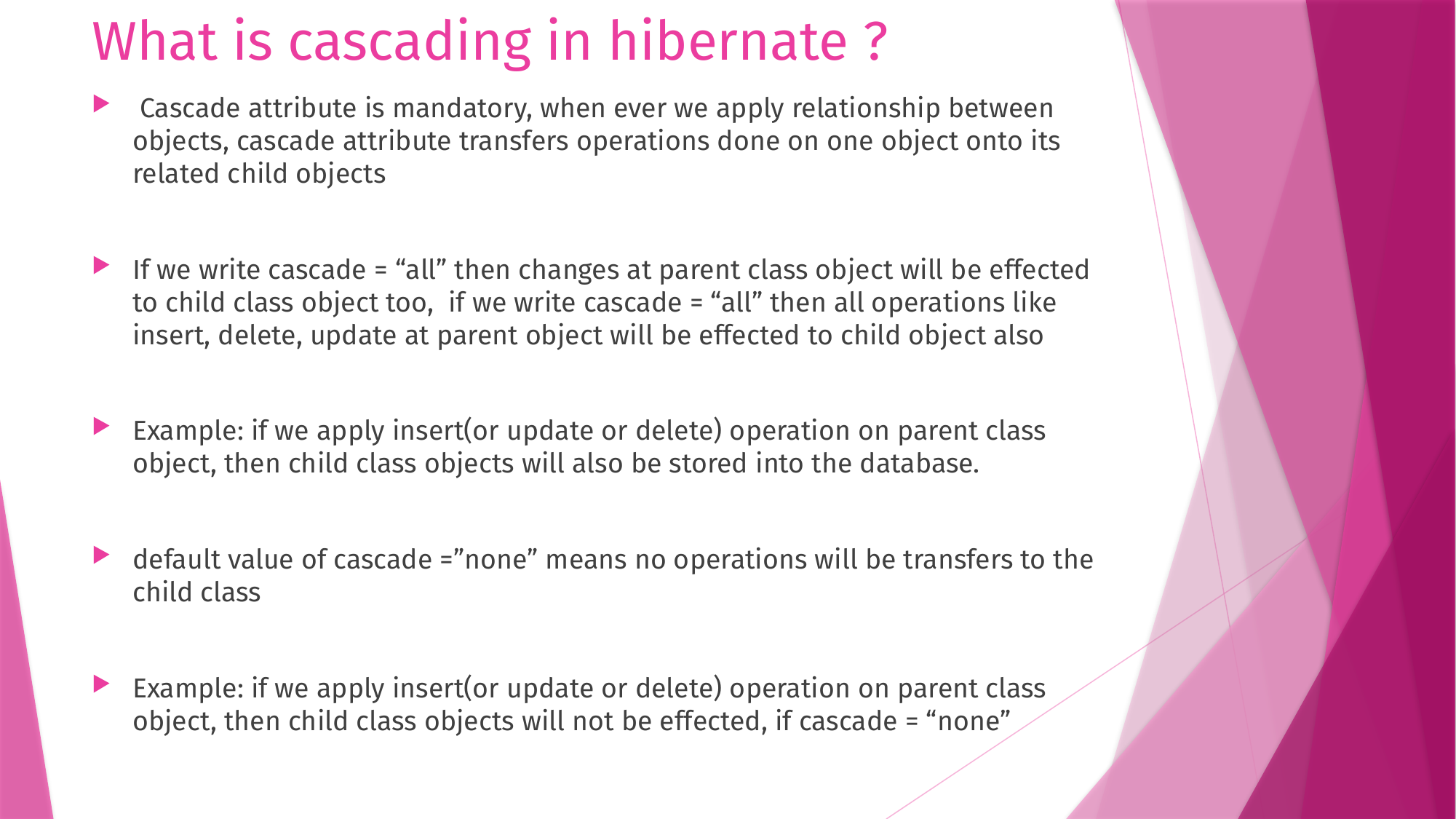

# What is cascading in hibernate ?
 Cascade attribute is mandatory, when ever we apply relationship between objects, cascade attribute transfers operations done on one object onto its related child objects

If we write cascade = “all” then changes at parent class object will be effected to child class object too,  if we write cascade = “all” then all operations like insert, delete, update at parent object will be effected to child object also

Example: if we apply insert(or update or delete) operation on parent class object, then child class objects will also be stored into the database.

default value of cascade =”none” means no operations will be transfers to the child class

Example: if we apply insert(or update or delete) operation on parent class object, then child class objects will not be effected, if cascade = “none”